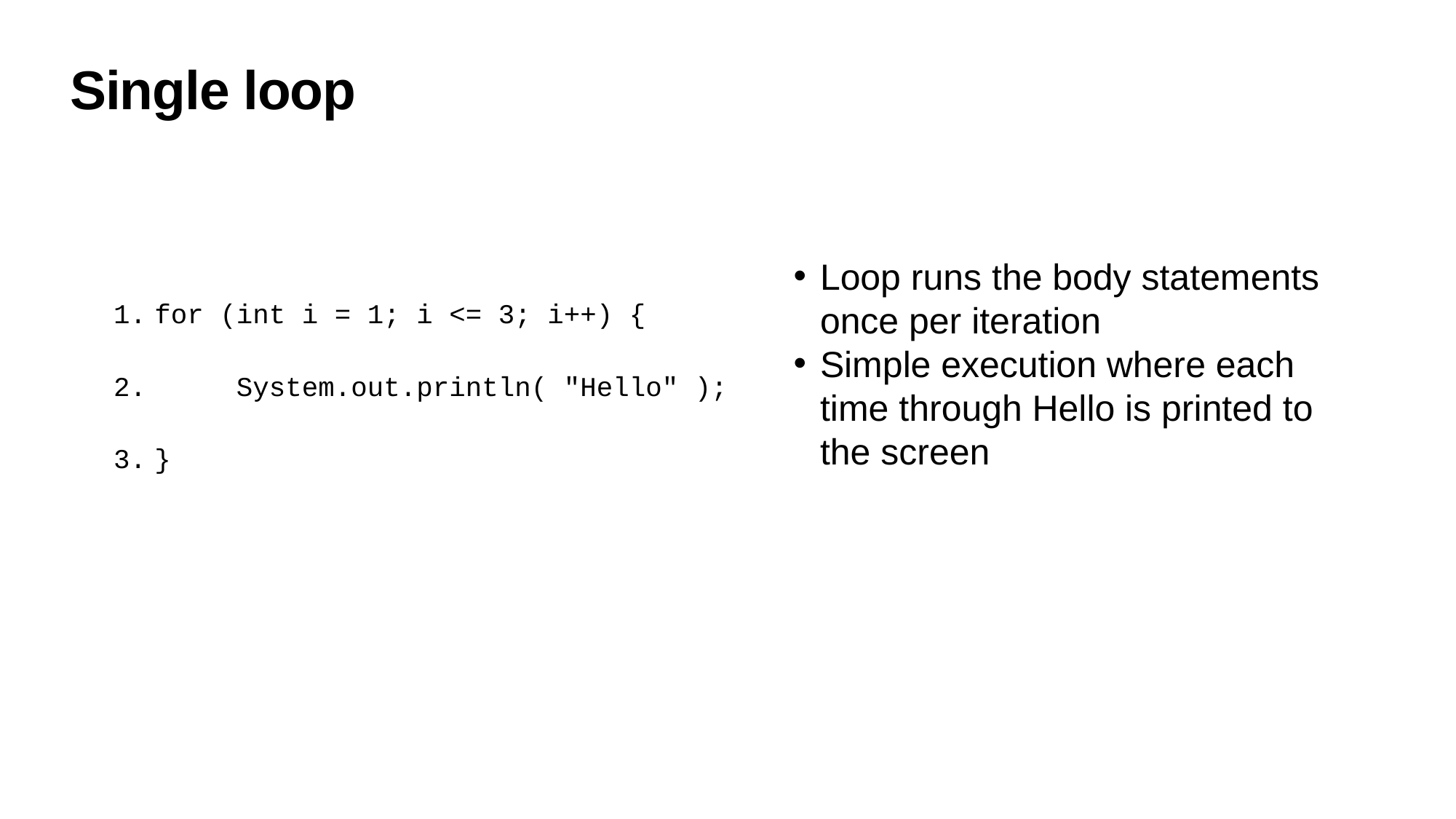

# Single loop

Loop runs the body statements once per iteration
Simple execution where each time through Hello is printed to the screen

| for (int i = 1; i <= 3; i++) {      System.out.println( "Hello" ); } |
| --- |
|  |
|  |